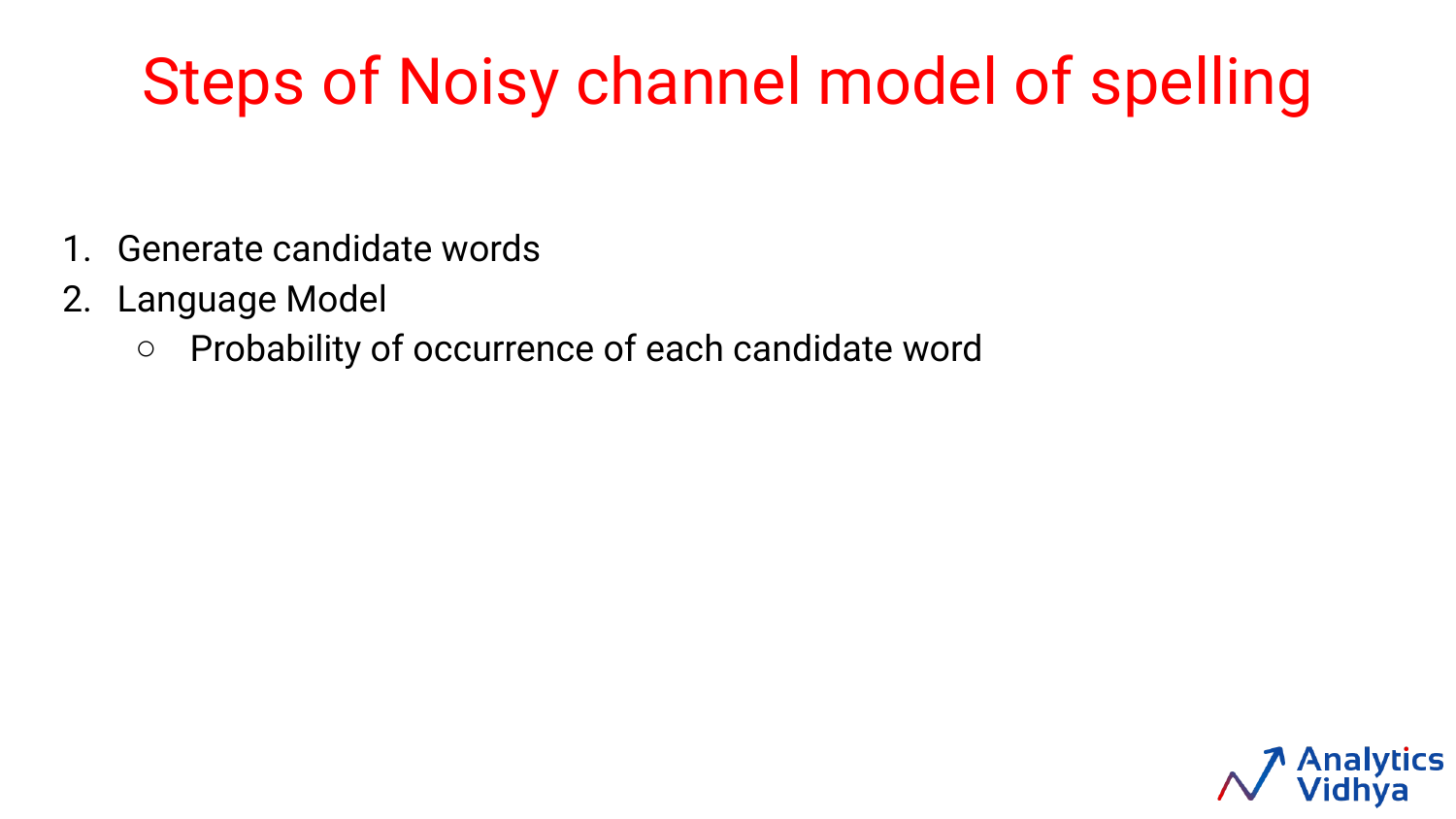

Steps of Noisy channel model of spelling
Generate candidate words
Language Model
Probability of occurrence of each candidate word